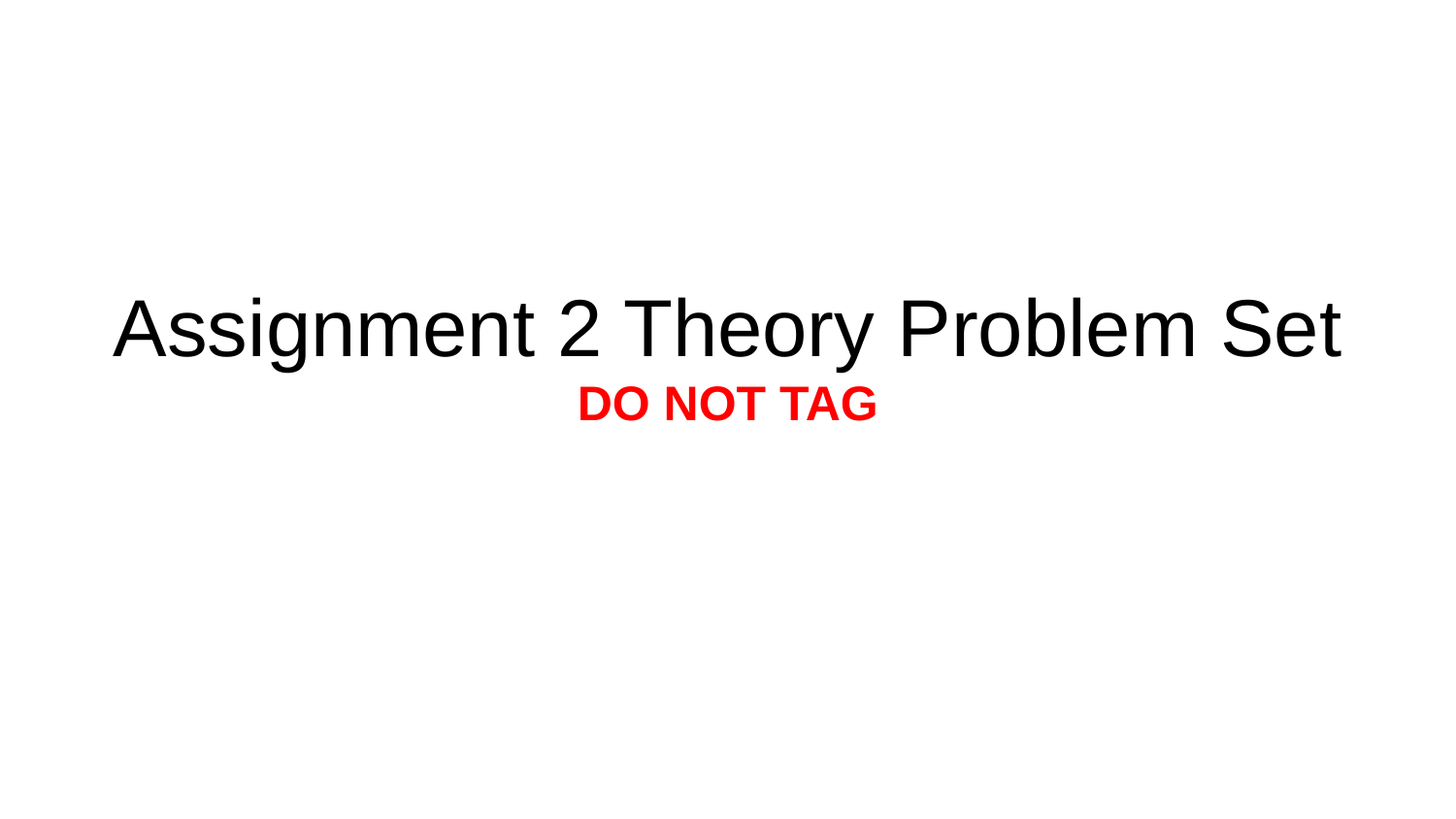

# Assignment 2 Theory Problem Set DO NOT TAG